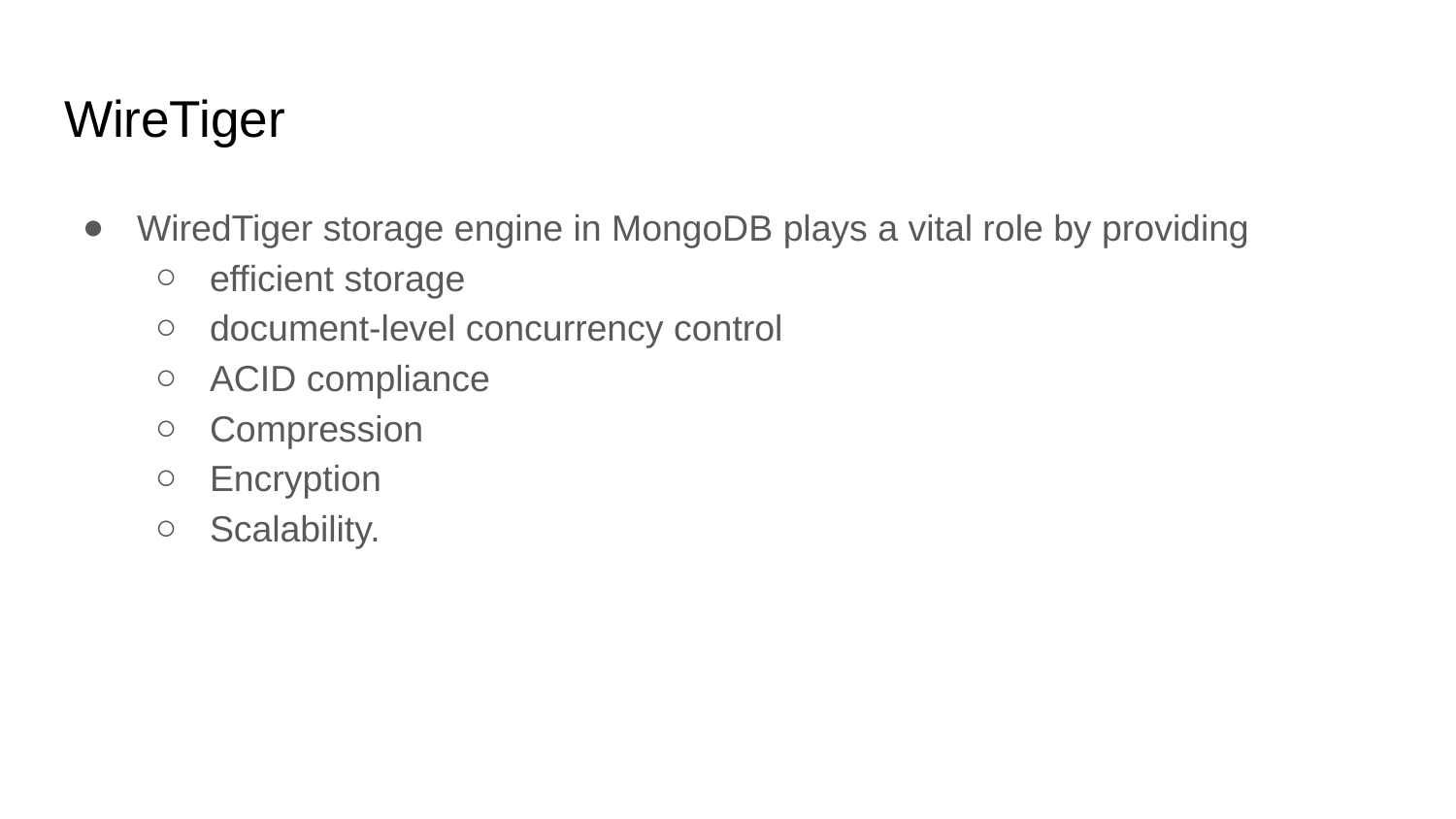

# WireTiger
WiredTiger storage engine in MongoDB plays a vital role by providing
efficient storage
document-level concurrency control
ACID compliance
Compression
Encryption
Scalability.